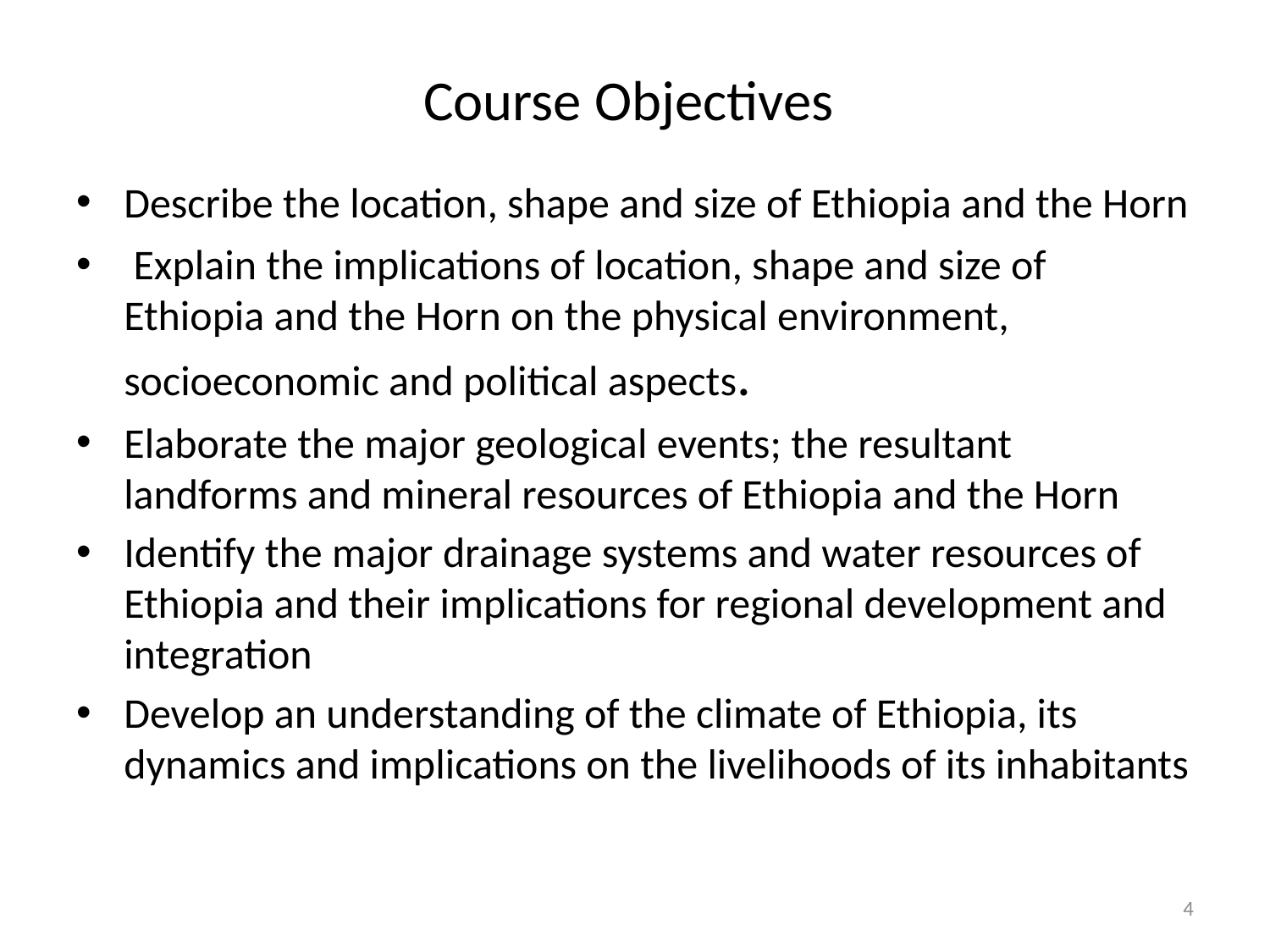

# Course Objectives
Describe the location, shape and size of Ethiopia and the Horn
 Explain the implications of location, shape and size of Ethiopia and the Horn on the physical environment, socioeconomic and political aspects.
Elaborate the major geological events; the resultant landforms and mineral resources of Ethiopia and the Horn
Identify the major drainage systems and water resources of Ethiopia and their implications for regional development and integration
Develop an understanding of the climate of Ethiopia, its dynamics and implications on the livelihoods of its inhabitants
4